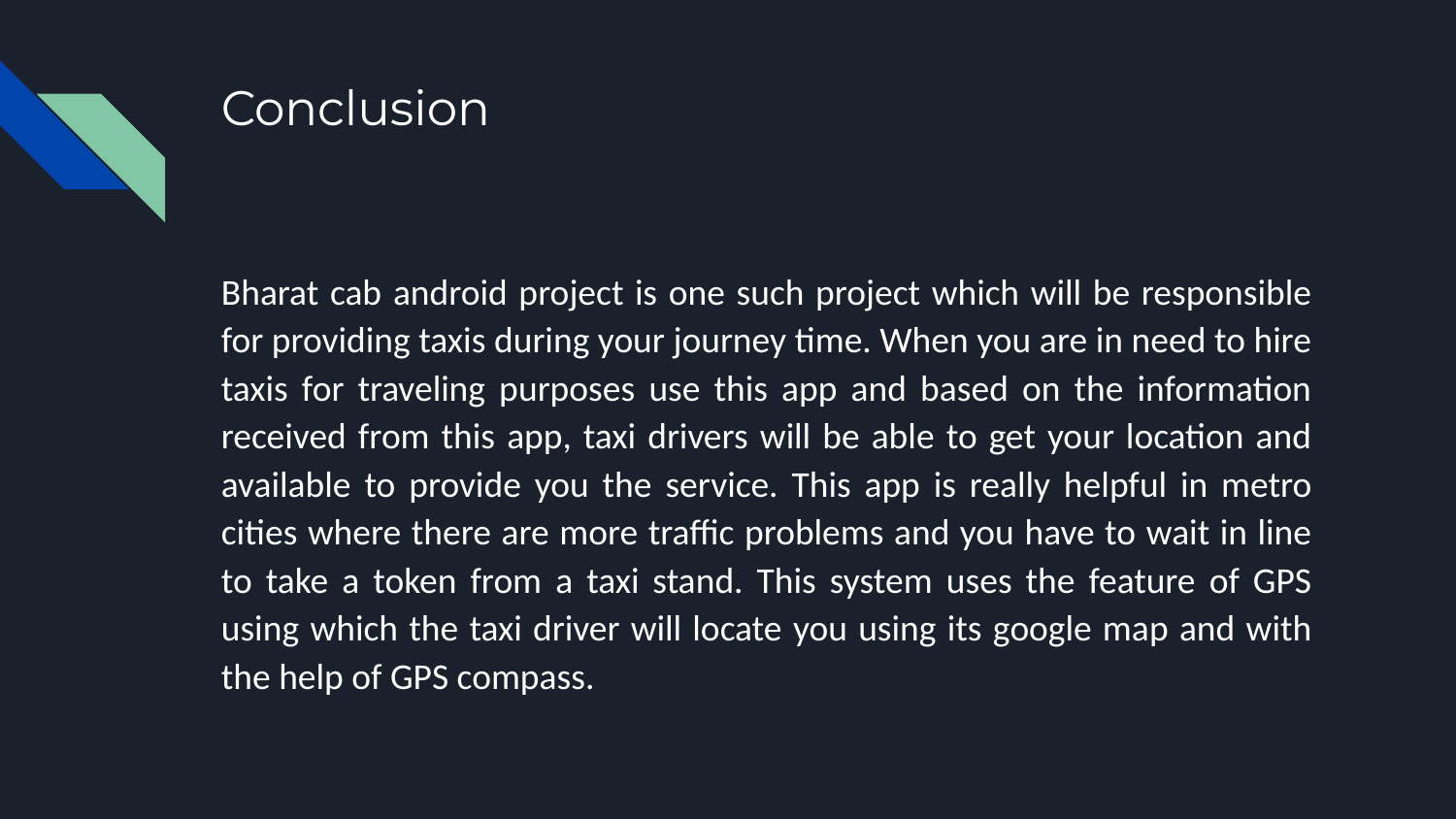

# Conclusion
Bharat cab android project is one such project which will be responsible for providing taxis during your journey time. When you are in need to hire taxis for traveling purposes use this app and based on the information received from this app, taxi drivers will be able to get your location and available to provide you the service. This app is really helpful in metro cities where there are more traffic problems and you have to wait in line to take a token from a taxi stand. This system uses the feature of GPS using which the taxi driver will locate you using its google map and with the help of GPS compass.